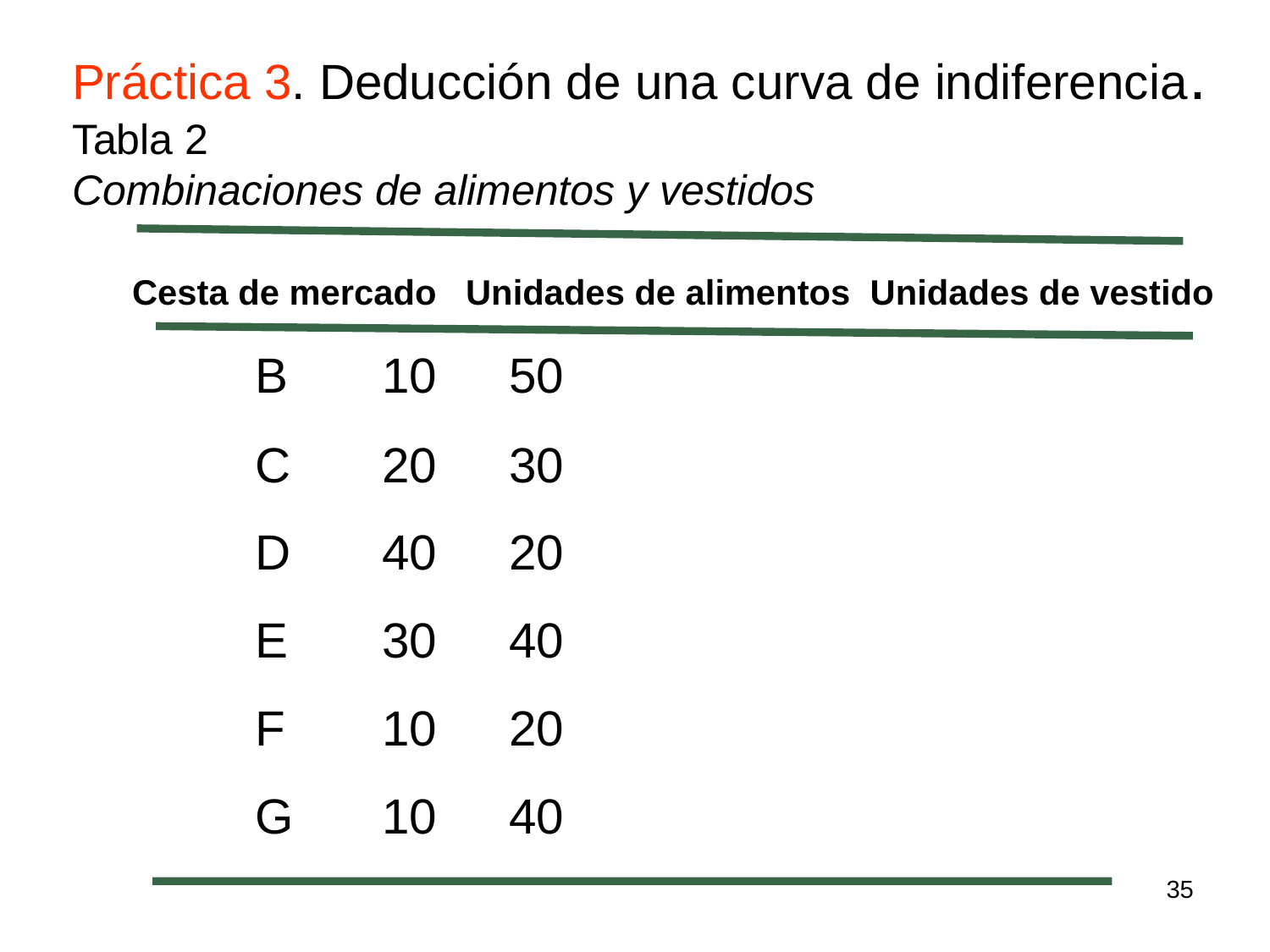

# Práctica 3. Deducción de una curva de indiferencia. Tabla 2 Combinaciones de alimentos y vestidos

        Cesta de mercado   Unidades de alimentos	  Unidades de vestido

	B	10	50
	C	20	30
	D	40	20
	E	30	40
	F	10	20
	G	10	40
35